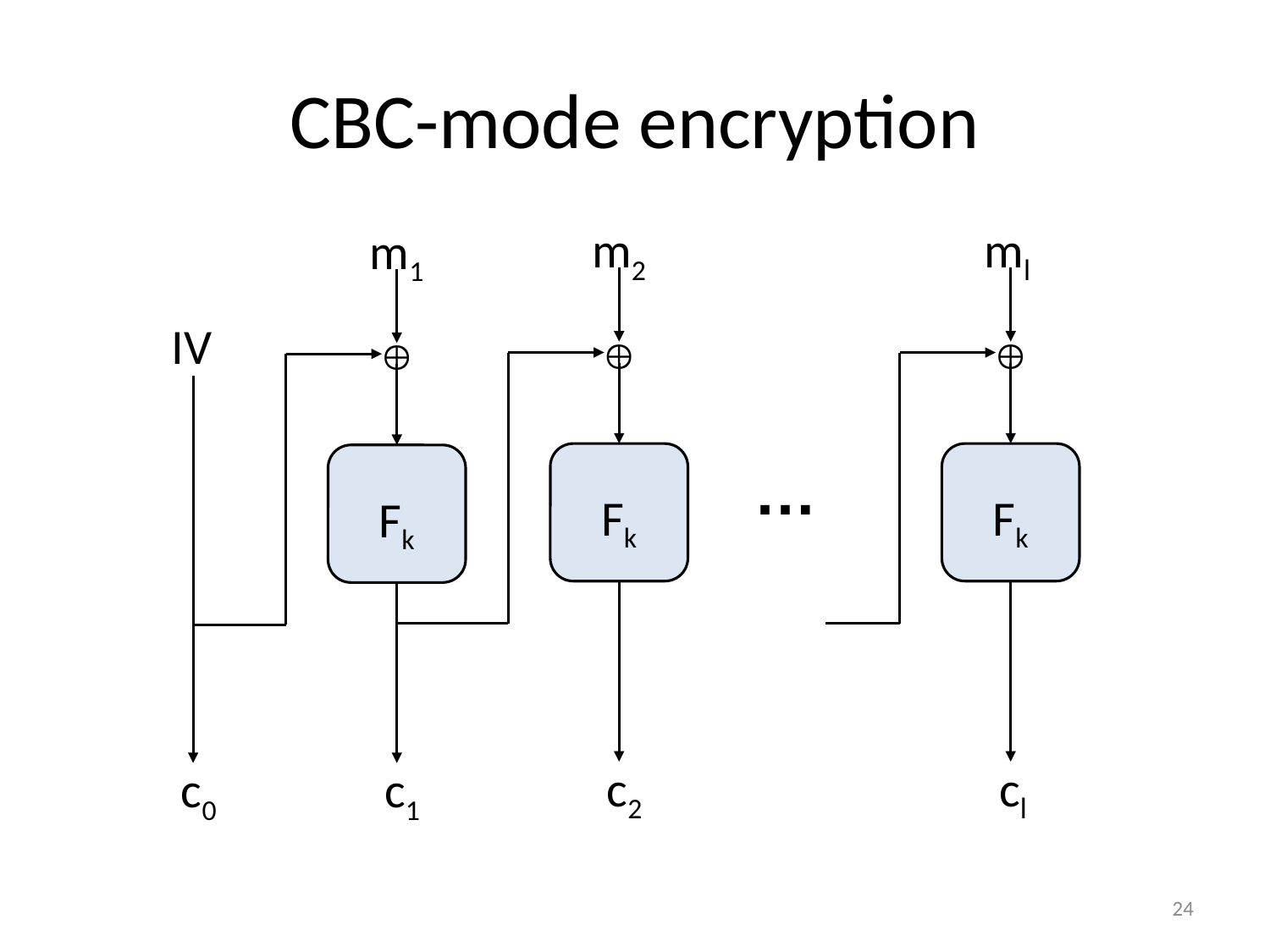

# CBC-mode encryption
m2
ml
m1
IV
⊕
⊕
⊕

…
Fk
Fk
Fk
c2
cl
c0
c1
24